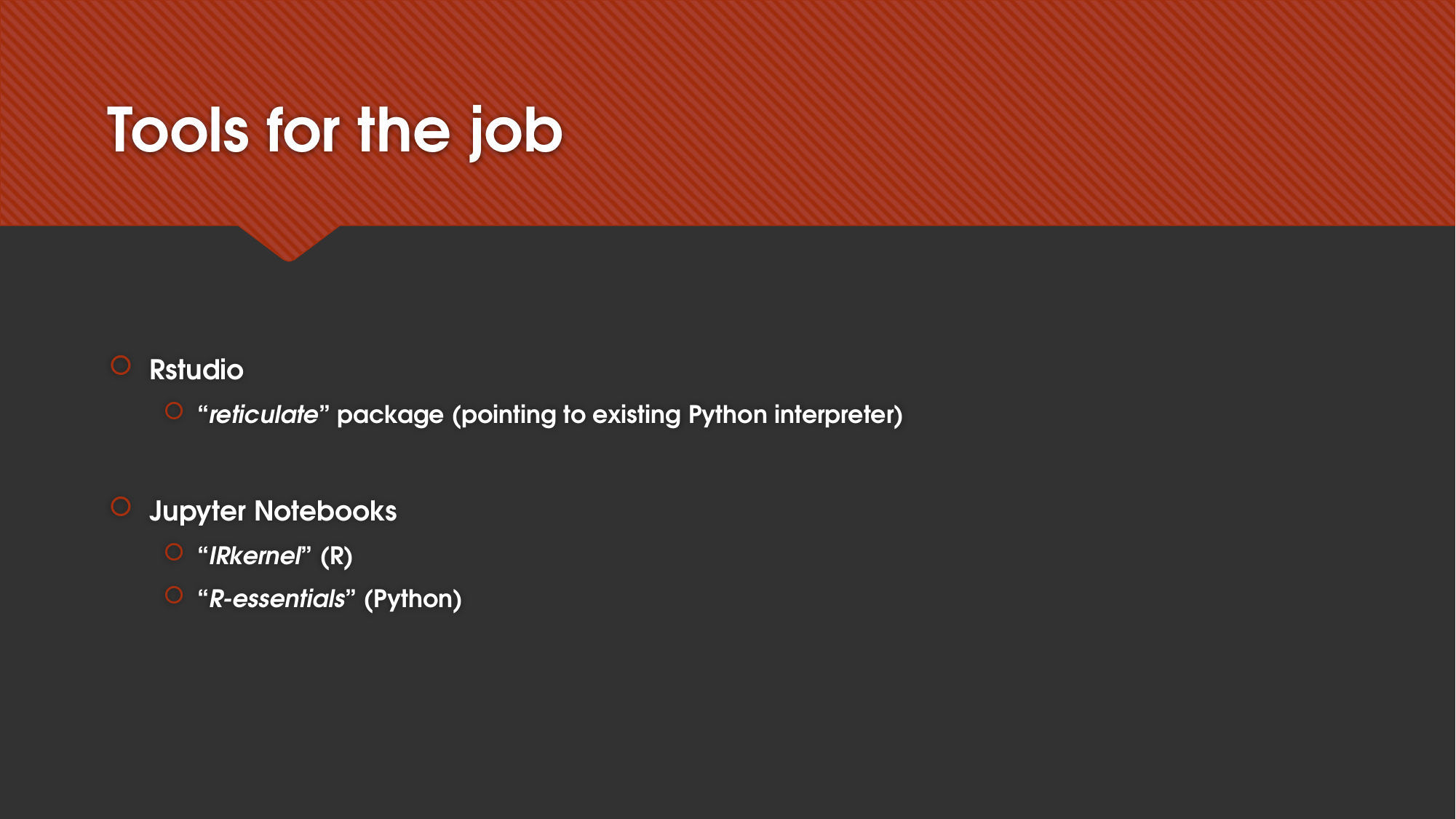

# Tools for the job
Rstudio
“reticulate” package (pointing to existing Python interpreter)

Jupyter Notebooks
“IRkernel” (R)
“R-essentials” (Python)